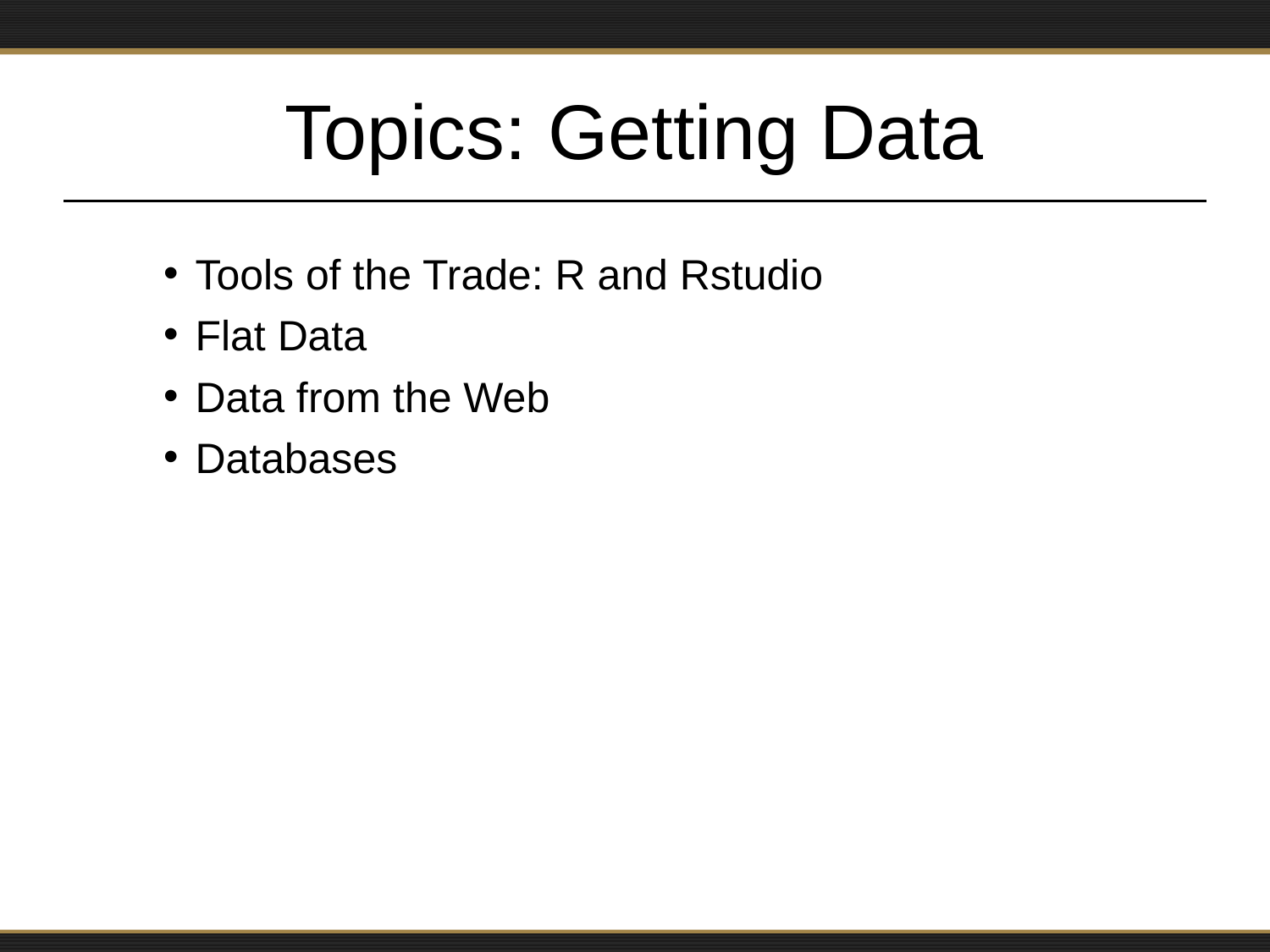

# Topics: Getting Data
Tools of the Trade: R and Rstudio
Flat Data
Data from the Web
Databases